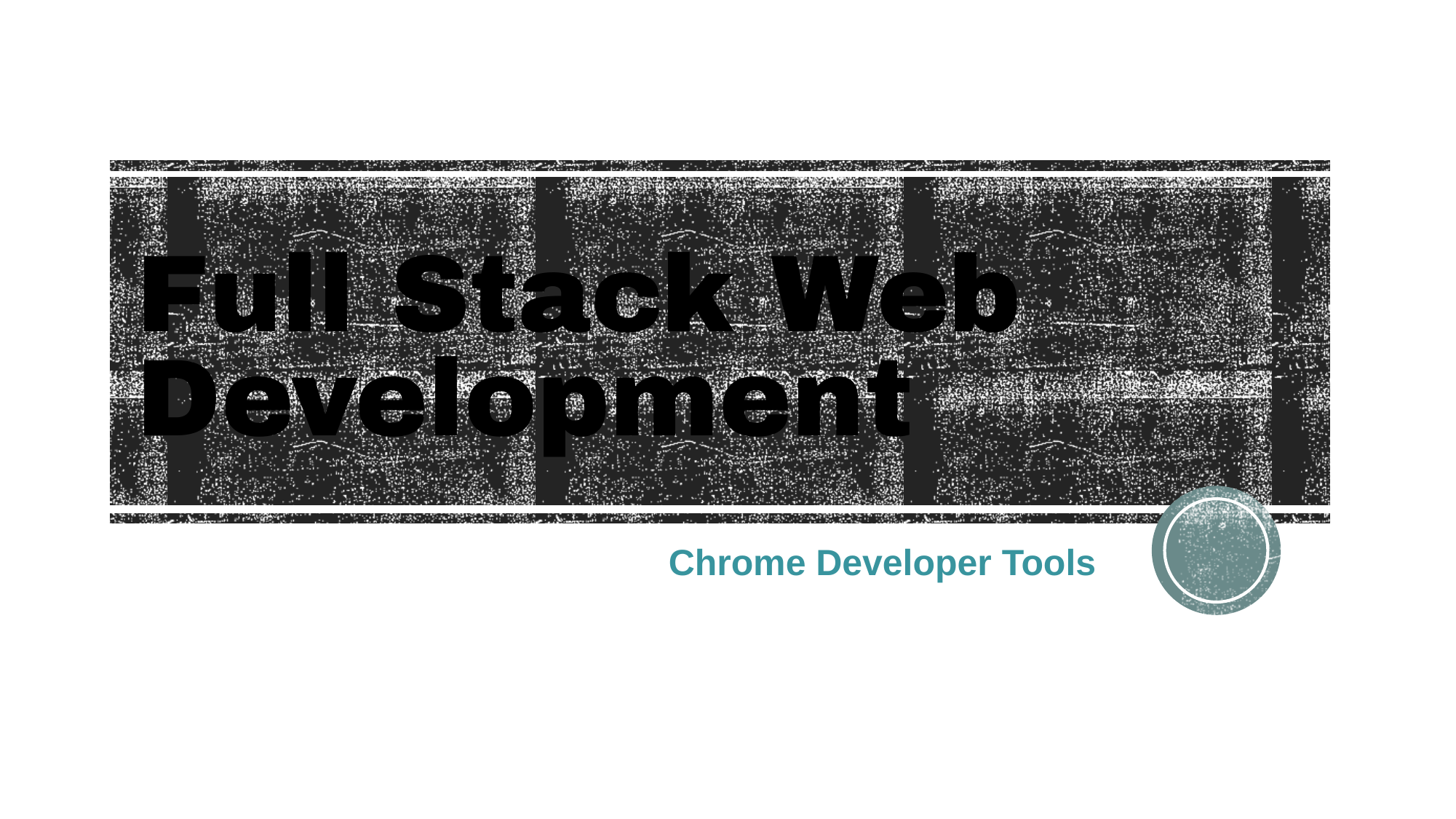

# Full Stack Web Development
Chrome Developer Tools